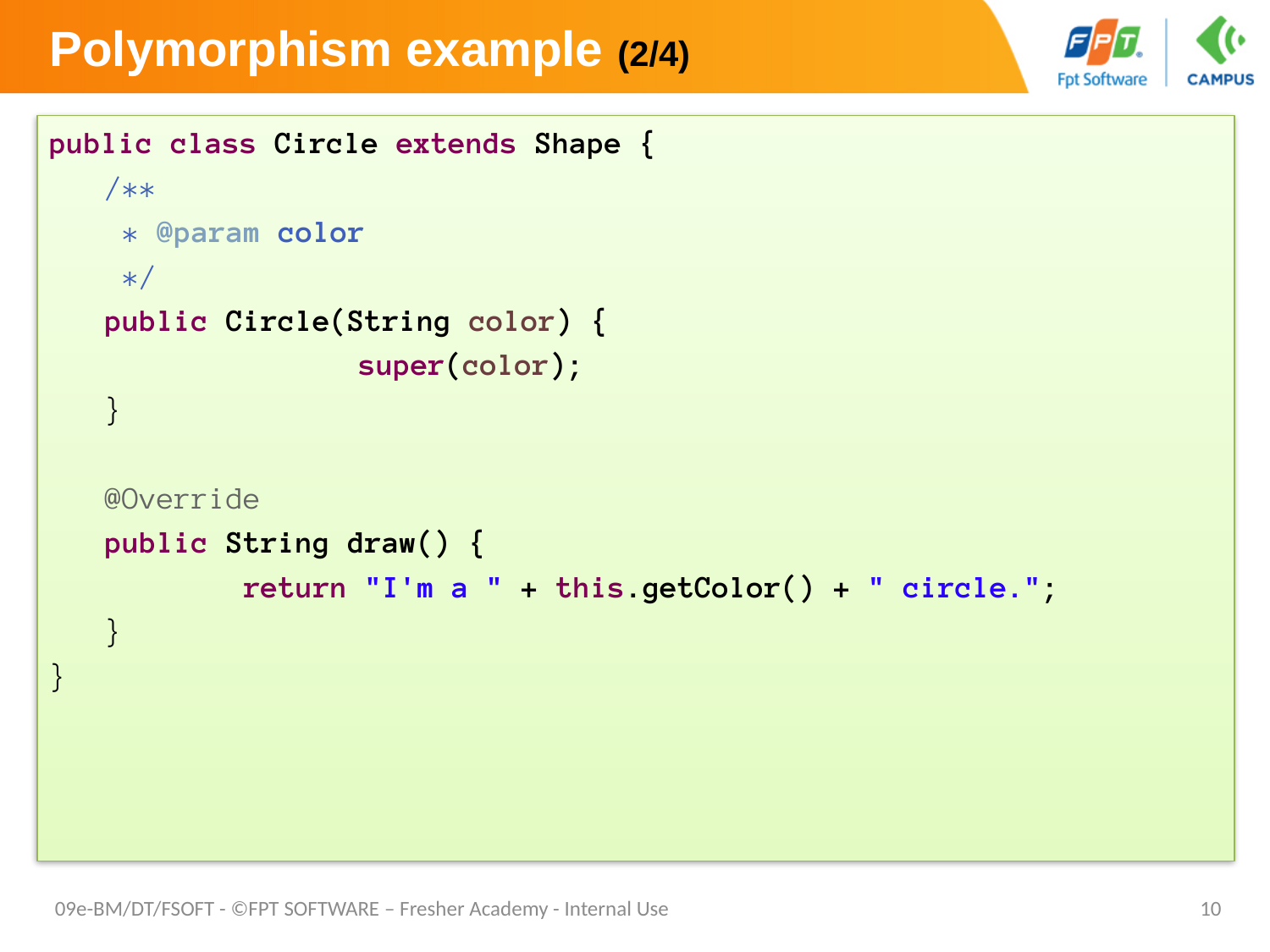

# Polymorphism example (2/4)
public class Circle extends Shape {
/**
 * @param color
 */
public Circle(String color) {
	 	super(color);
}

@Override
public String draw() {
        return "I'm a " + this.getColor() + " circle.";
}
}
09e-BM/DT/FSOFT - ©FPT SOFTWARE – Fresher Academy - Internal Use
10